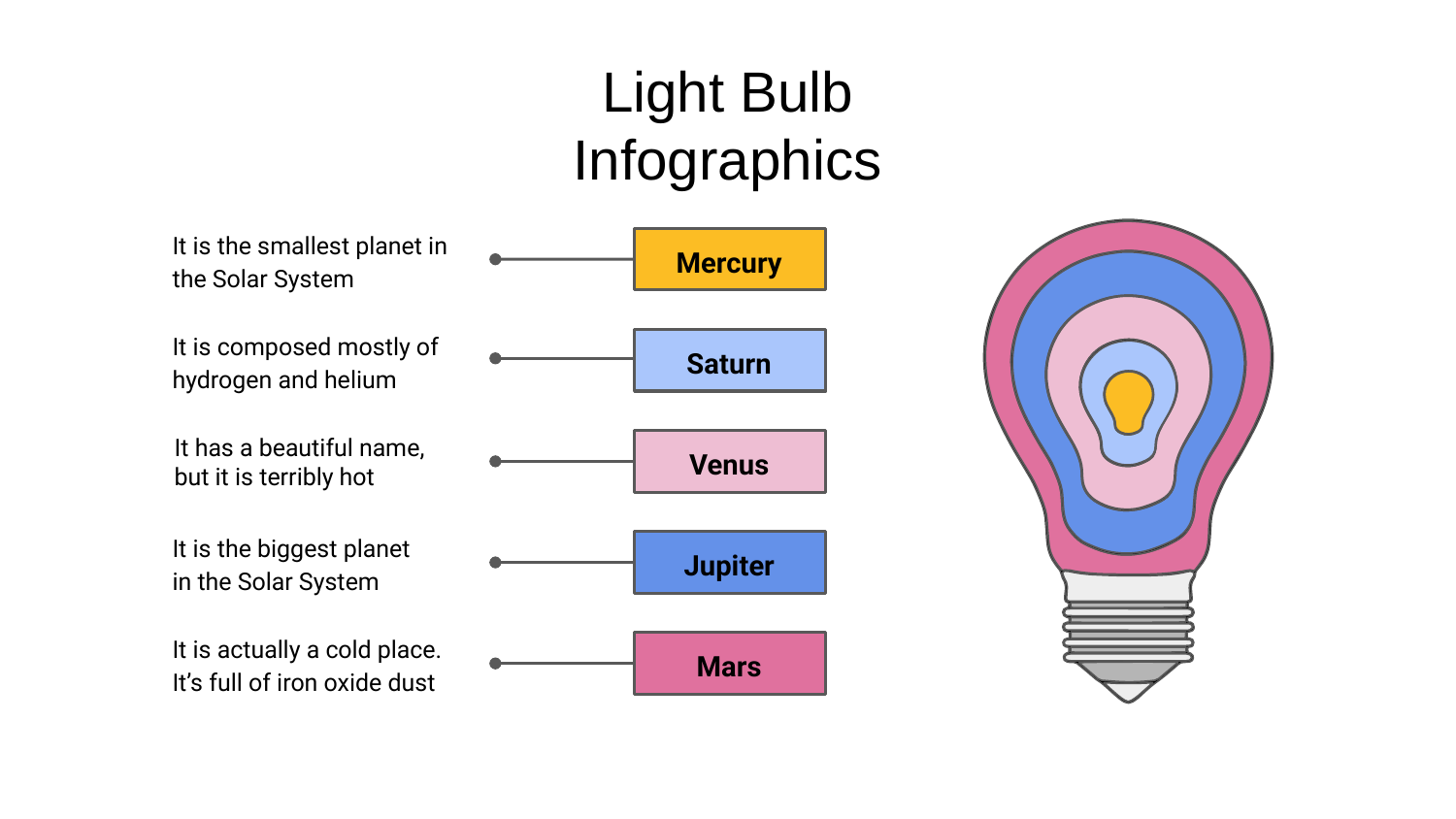

# Light Bulb Infographics

Mercury
It is the smallest planet in
the Solar System

Saturn
It is composed mostly of
hydrogen and helium

Venus
It has a beautiful name,
but it is terribly hot

Jupiter
It is the biggest planet
in the Solar System

It is actually a cold place.
It’s full of iron oxide dust
Mars